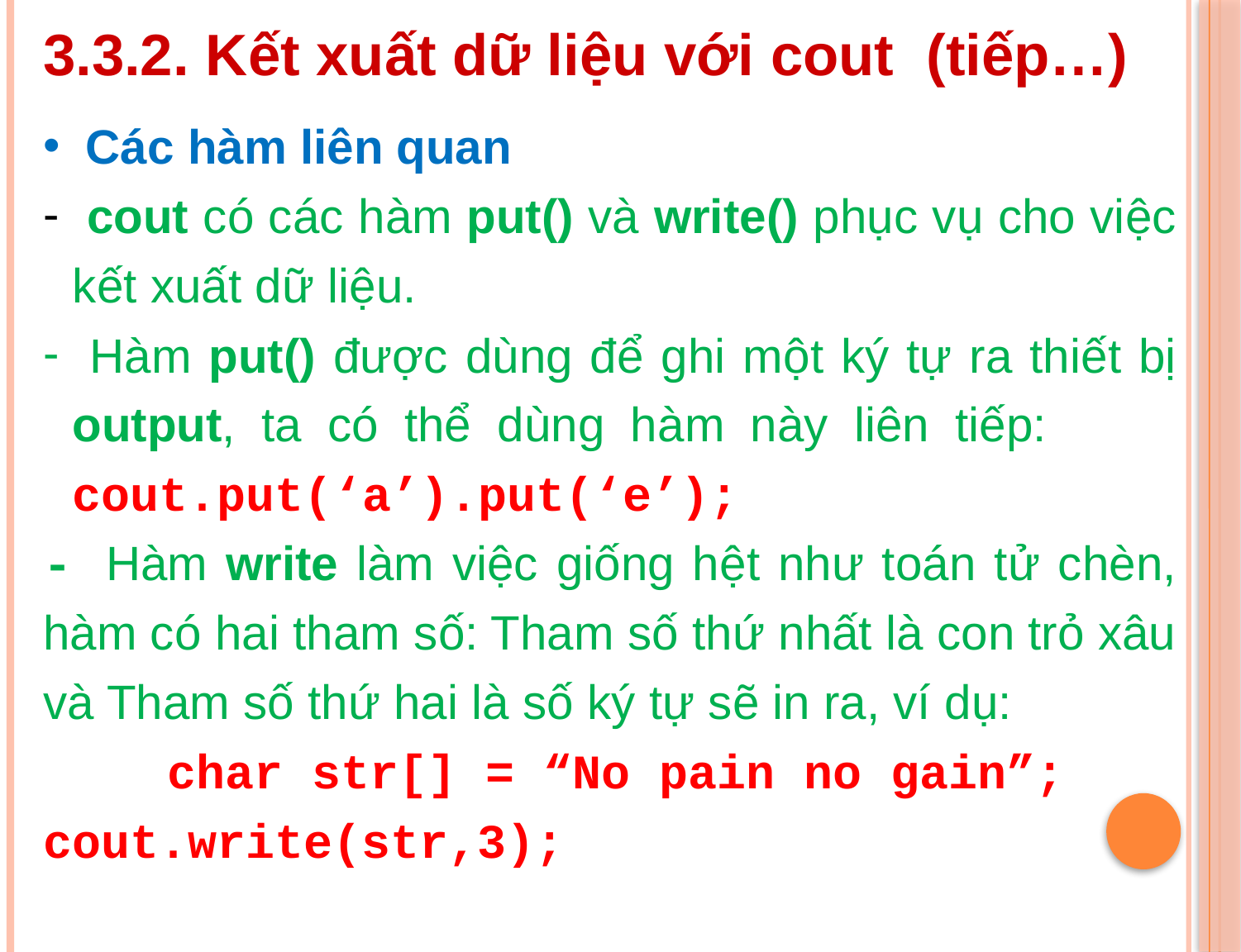

3.3.2. Kết xuất dữ liệu với cout  (tiếp…)
 Các hàm liên quan
 cout có các hàm put() và write() phục vụ cho việc kết xuất dữ liệu.
 Hàm put() được dùng để ghi một ký tự ra thiết bị output, ta có thể dùng hàm này liên tiếp: 	cout.put(‘a’).put(‘e’);
- Hàm write làm việc giống hệt như toán tử chèn, hàm có hai tham số: Tham số thứ nhất là con trỏ xâu và Tham số thứ hai là số ký tự sẽ in ra, ví dụ:
	char str[] = “No pain no gain”; 	cout.write(str,3);